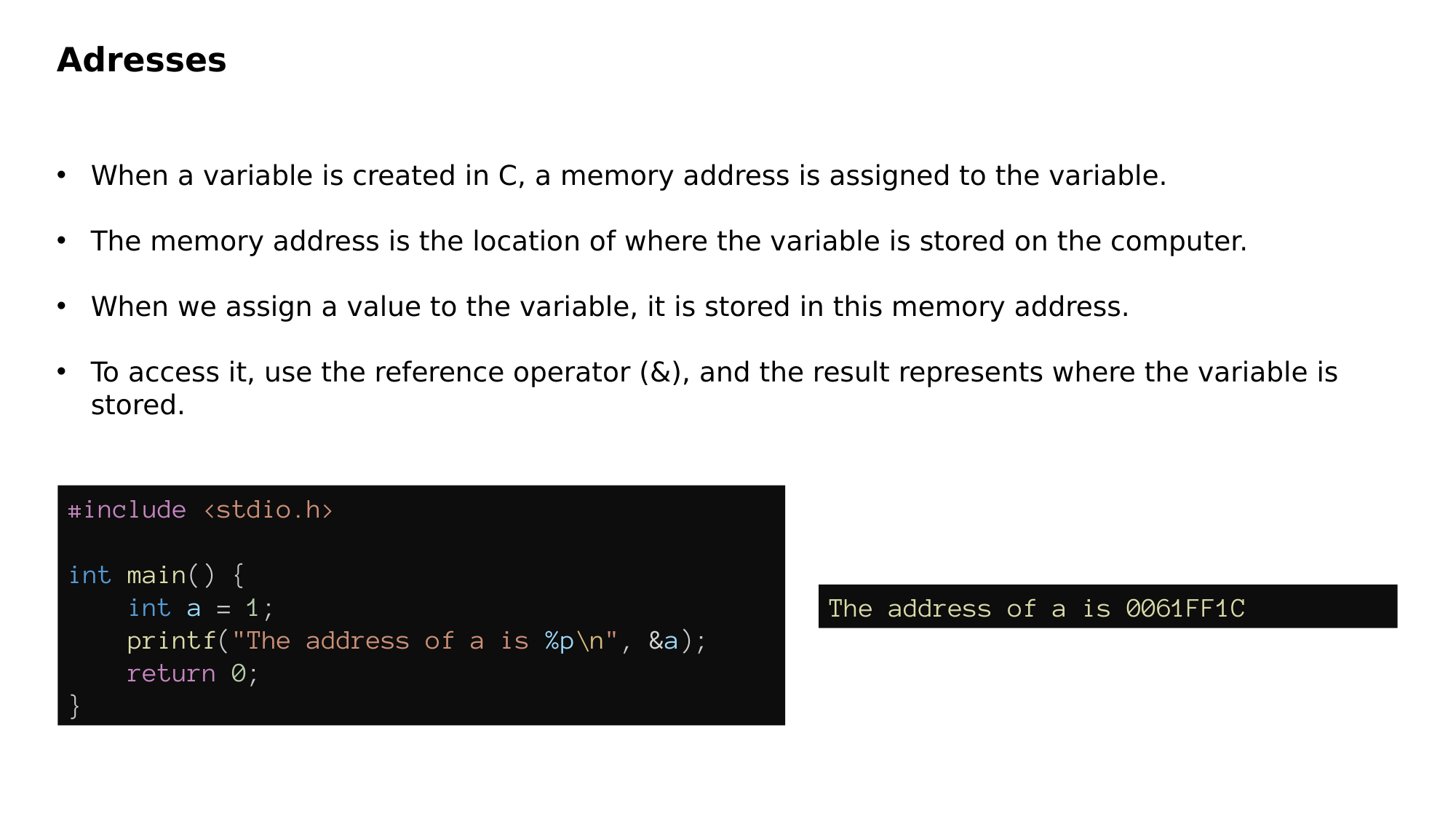

Adresses

When a variable is created in C, a memory address is assigned to the variable.

The memory address is the location of where the variable is stored on the computer.

When we assign a value to the variable, it is stored in this memory address.

To access it, use the reference operator (&), and the result represents where the variable is stored.

#include <stdio.h>
int main() {
    int a = 1;
    printf("The address of a is %p\n", &a);
    return 0;
}
The address of a is 0061FF1C